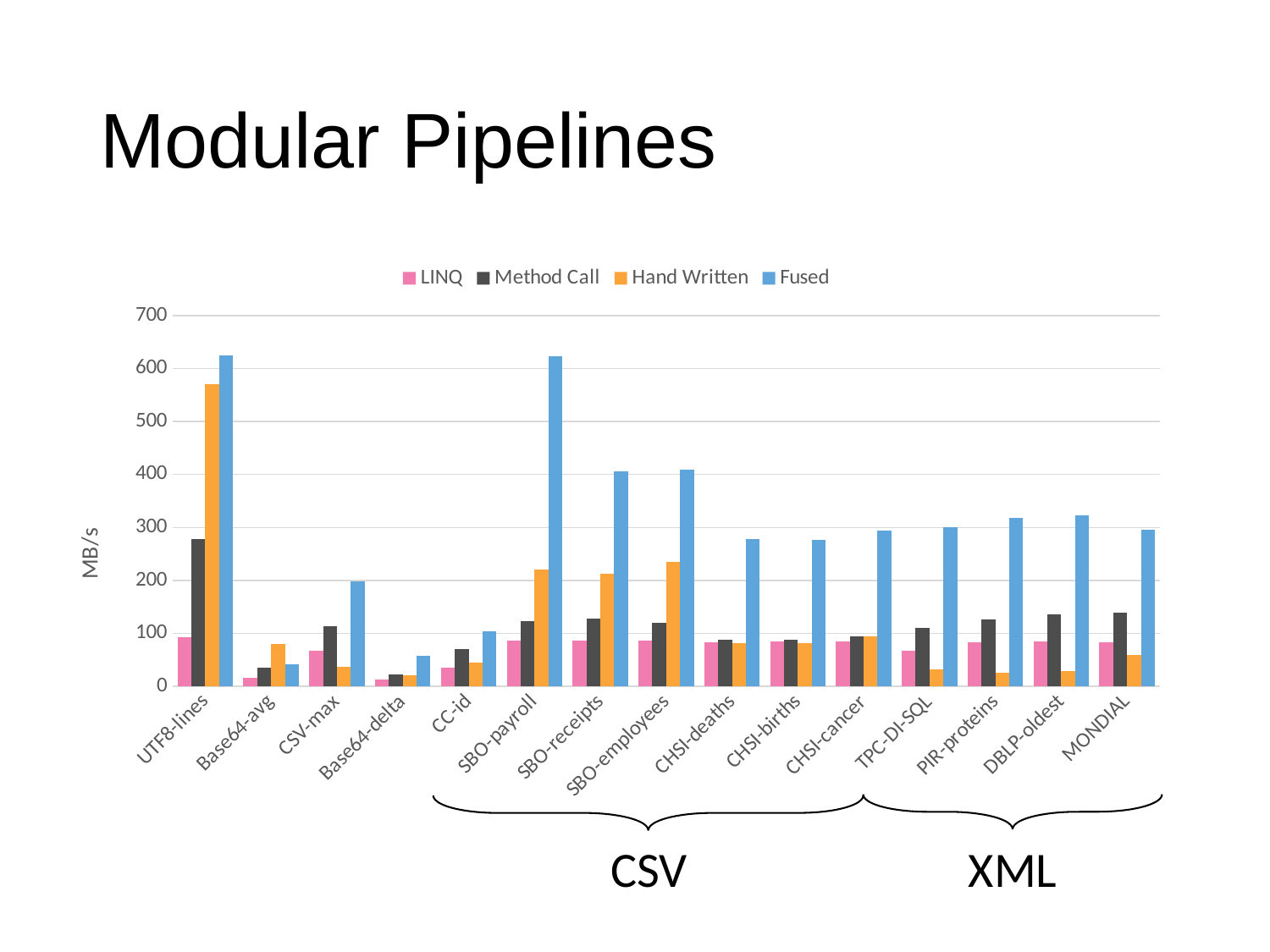

# Modular Pipelines

### Chart

| Category | LINQ | Method Call | Hand Written | Fused |
|---|---|---|---|---|
| UTF8-lines | 92.7 | 277.2 | 569.7 | 624.6 |
| Base64-avg | 16.5 | 34.4 | 80.1 | 41.9 |
| CSV-max | 67.6 | 113.6 | 37.4 | 198.1 |
| Base64-delta | 13.0 | 22.7 | 19.9 | 57.7 |
| CC-id | 34.6 | 70.4 | 44.6 | 103.5 |
| SBO-payroll | 86.1 | 122.7 | 220.0 | 622.7 |
| SBO-receipts | 85.9 | 128.0 | 211.6 | 406.6 |
| SBO-employees | 86.8 | 120.1 | 234.1 | 409.4 |
| CHSI-deaths | 83.7 | 87.5 | 81.1 | 277.7 |
| CHSI-births | 84.2 | 87.2 | 80.8 | 276.4 |
| CHSI-cancer | 84.7 | 93.6 | 94.4 | 294.2 |
| TPC-DI-SQL | 67.5 | 109.4 | 31.4 | 300.0 |
| PIR-proteins | 82.6 | 126.2 | 25.7 | 318.2 |
| DBLP-oldest | 84.0 | 136.1 | 28.2 | 323.3 |
| MONDIAL | 83.8 | 138.4 | 58.7 | 295.1 |

XML
CSV